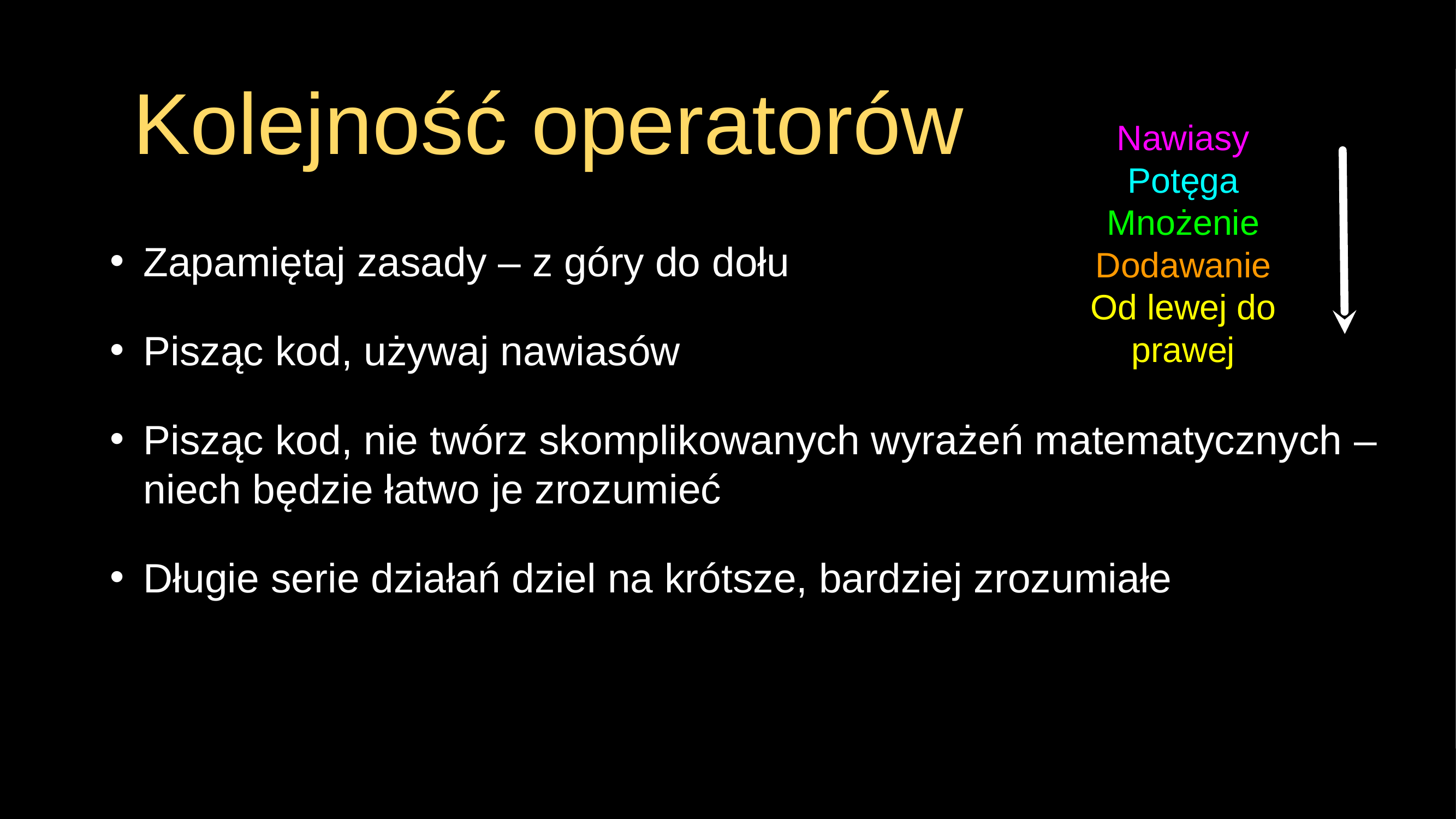

# Kolejność operatorów
Nawiasy
Potęga
Mnożenie
Dodawanie
Od lewej do prawej
Zapamiętaj zasady – z góry do dołu
Pisząc kod, używaj nawiasów
Pisząc kod, nie twórz skomplikowanych wyrażeń matematycznych – niech będzie łatwo je zrozumieć
Długie serie działań dziel na krótsze, bardziej zrozumiałe